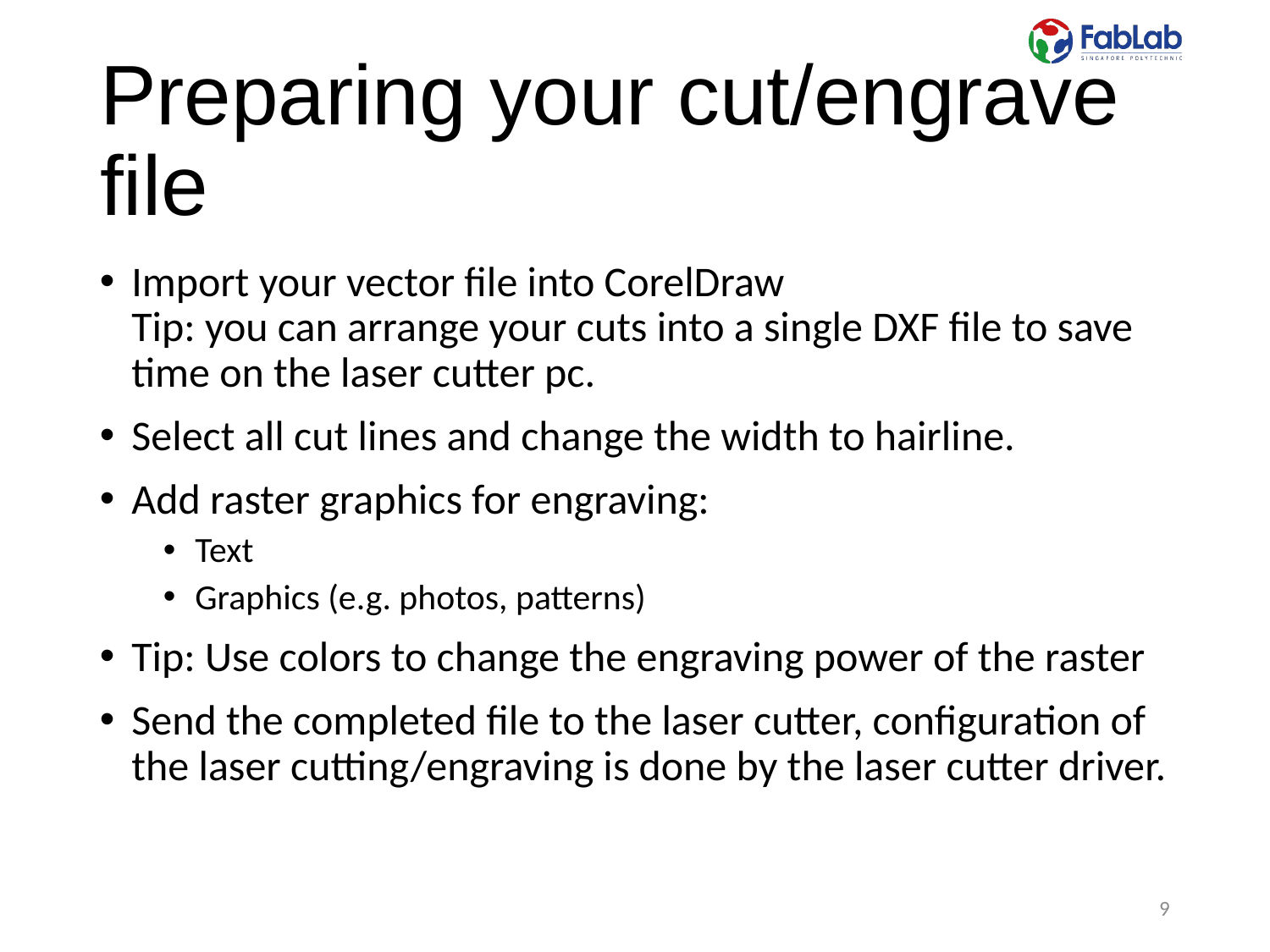

# Preparing your cut/engrave file
Import your vector file into CorelDraw
Tip: you can arrange your cuts into a single DXF file to save time on the laser cutter pc.
Select all cut lines and change the width to hairline.
Add raster graphics for engraving:
Text
Graphics (e.g. photos, patterns)
Tip: Use colors to change the engraving power of the raster
Send the completed file to the laser cutter, configuration of the laser cutting/engraving is done by the laser cutter driver.
9